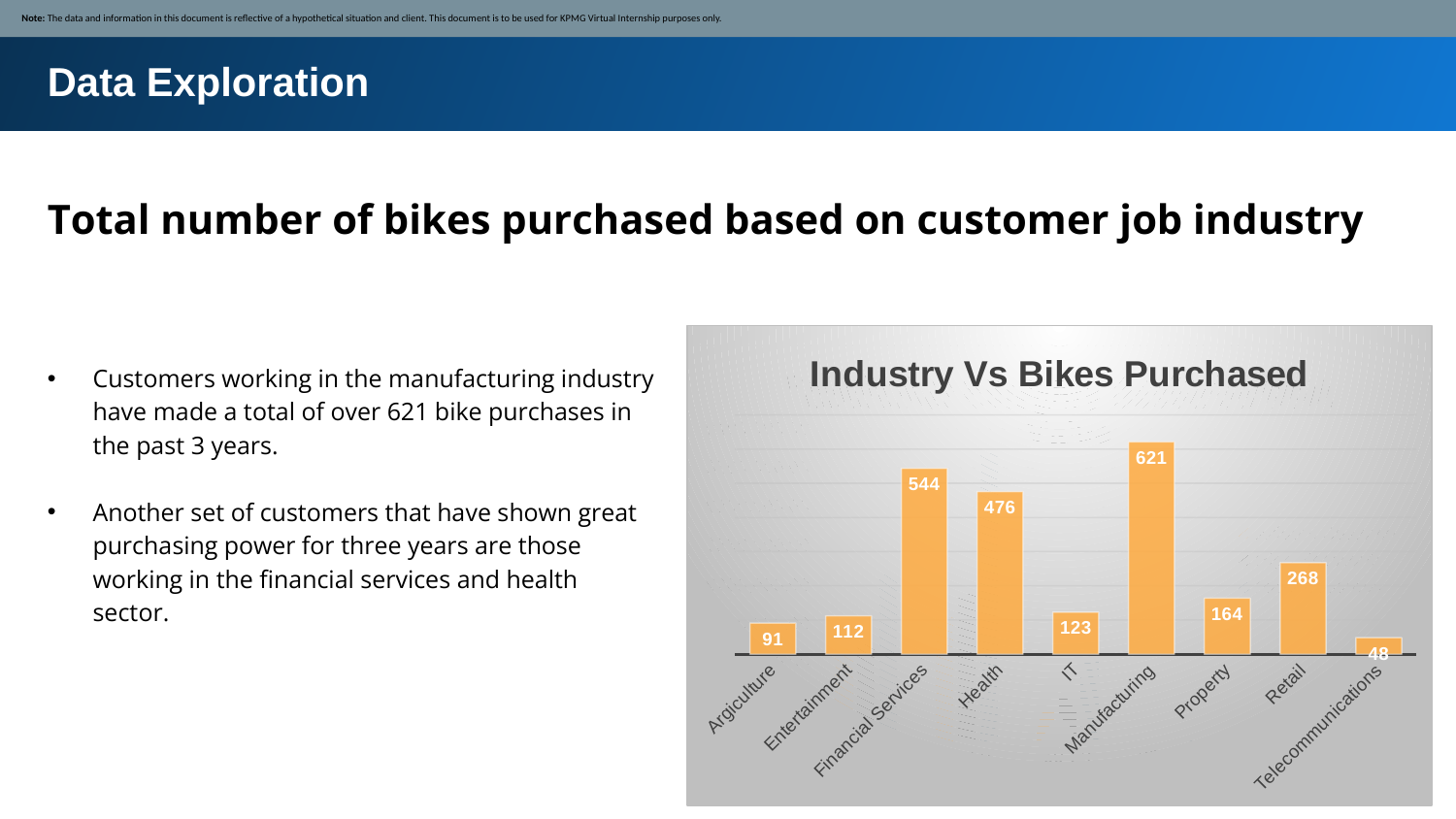

Note: The data and information in this document is reflective of a hypothetical situation and client. This document is to be used for KPMG Virtual Internship purposes only.
Data Exploration
Total number of bikes purchased based on customer job industry

### Chart: Industry Vs Bikes Purchased

| Category | Total |
|---|---|
| Argiculture | 91.0 |
| Entertainment | 112.0 |
| Financial Services | 544.0 |
| Health | 476.0 |
| IT | 123.0 |
| Manufacturing | 621.0 |
| Property | 164.0 |
| Retail | 268.0 |
| Telecommunications | 48.0 |

### Chart: Profit By Age Group and Wealth Segment

| Category | Affluent Customer | High Net Worth | Mass Customer |
|---|---|---|---|
| 20-40 | 118524.24000000002 | 124396.31000000004 | 213224.49999999977 |
| 40-60 | 158867.2800000001 | 188901.02999999982 | 369287.14999999985 |
| 60-80 | 37619.37000000001 | 60120.329999999994 | 103688.60000000003 |
| 80-100 | 217.51 | None | 397.1400000000001 |

### Chart: Customer Category Based on RFM Value

| Category |
|---|
Place any supporting The client has agreed on a 3 week scope with the following 3 phases as follows - Data Exploration; Model Development and Interpretation.images, graphs, data or extra text here.
Customers working in the manufacturing industry have made a total of over 621 bike purchases in the past 3 years.

Another set of customers that have shown great purchasing power for three years are those working in the financial services and health sector.